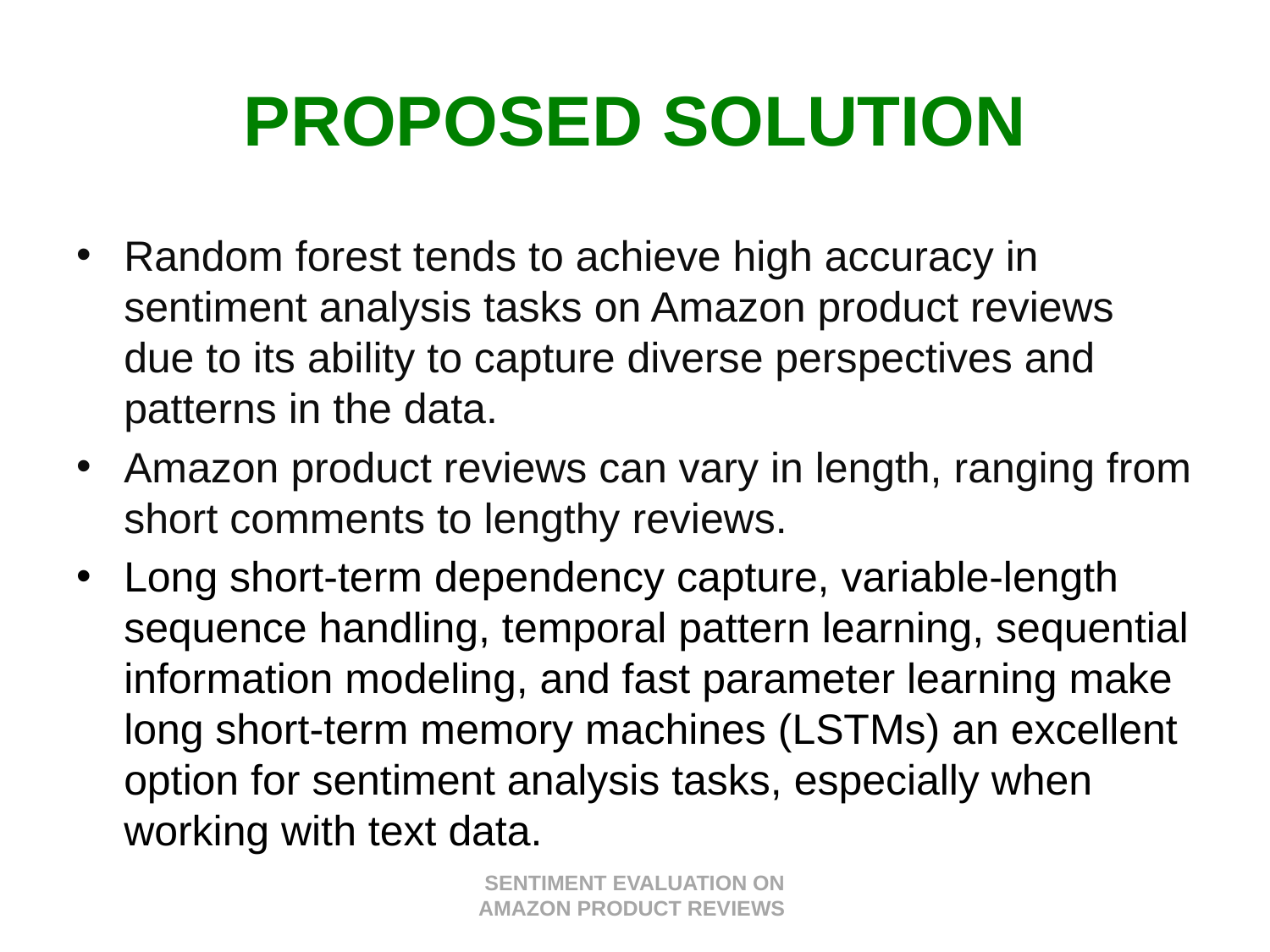

# PROPOSED SOLUTION
Random forest tends to achieve high accuracy in sentiment analysis tasks on Amazon product reviews due to its ability to capture diverse perspectives and patterns in the data.
Amazon product reviews can vary in length, ranging from short comments to lengthy reviews.
Long short-term dependency capture, variable-length sequence handling, temporal pattern learning, sequential information modeling, and fast parameter learning make long short-term memory machines (LSTMs) an excellent option for sentiment analysis tasks, especially when working with text data.
SENTIMENT EVALUATION ON AMAZON PRODUCT REVIEWS